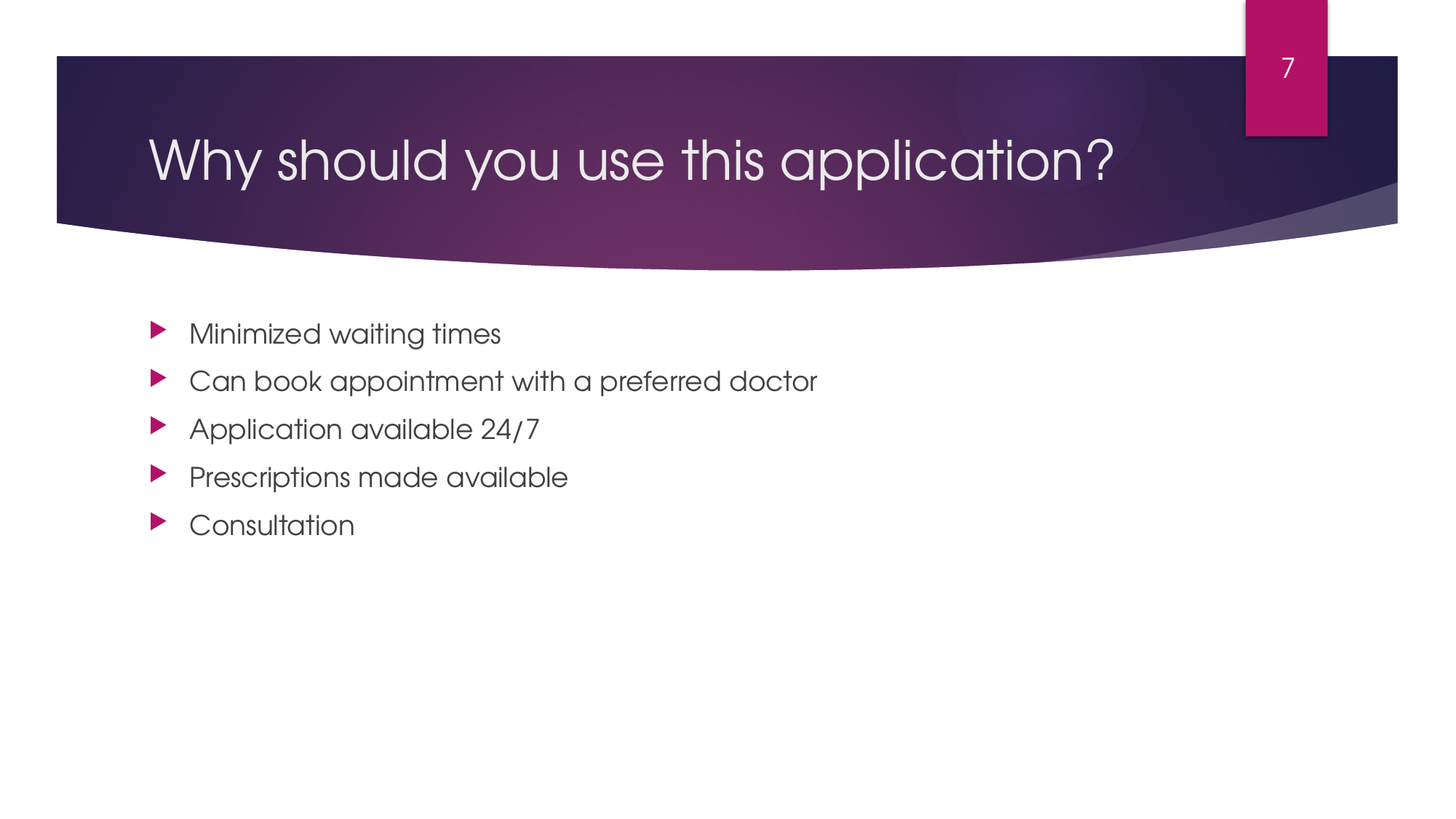

7
# Why should you use this application?
Minimized waiting times
Can book appointment with a preferred doctor
Application available 24/7
Prescriptions made available
Consultation